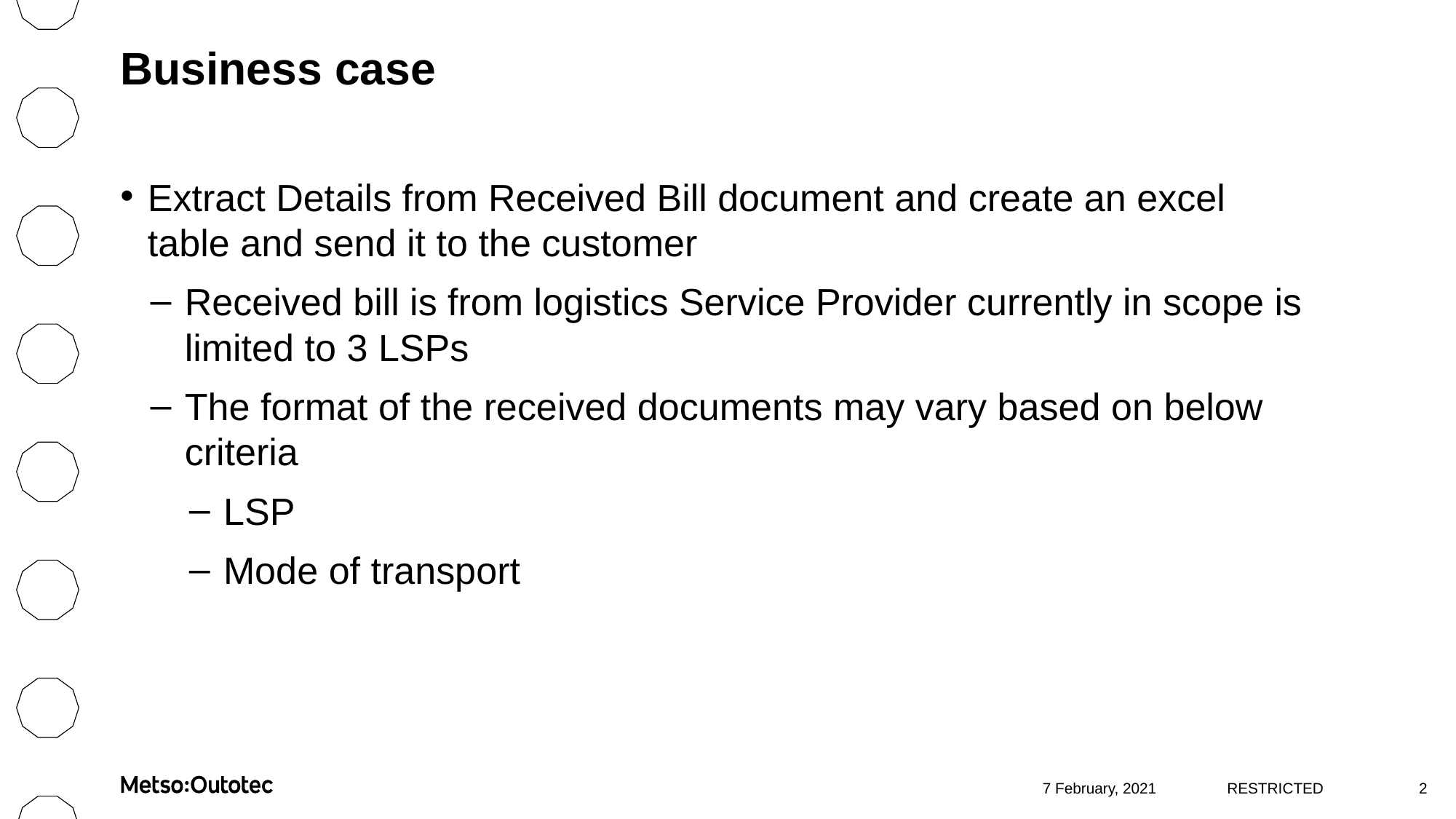

# Business case
Extract Details from Received Bill document and create an excel table and send it to the customer
Received bill is from logistics Service Provider currently in scope is limited to 3 LSPs
The format of the received documents may vary based on below criteria
LSP
Mode of transport

7 February, 2021
RESTRICTED
2